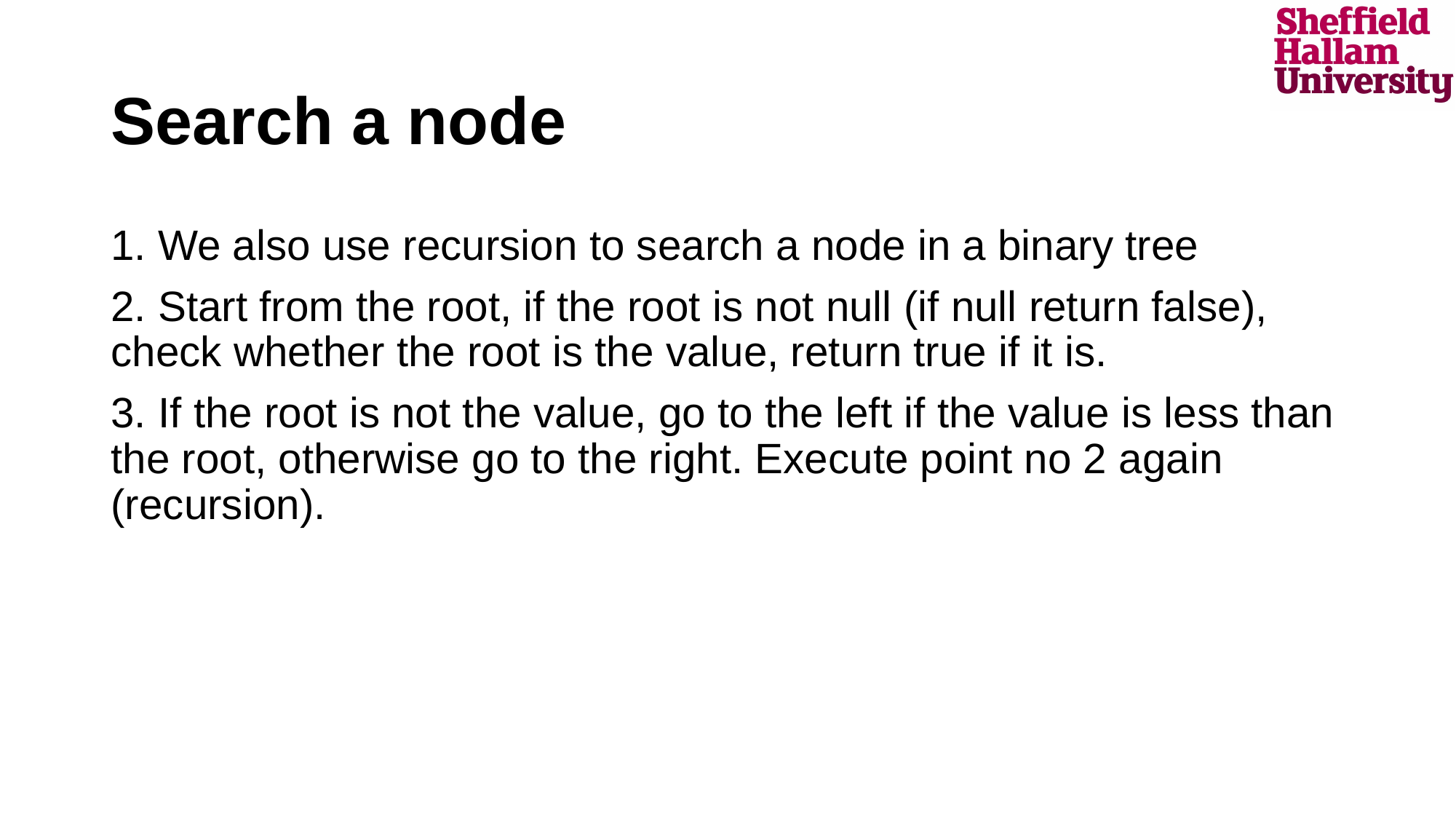

# Search a node
1. We also use recursion to search a node in a binary tree
2. Start from the root, if the root is not null (if null return false), check whether the root is the value, return true if it is.
3. If the root is not the value, go to the left if the value is less than the root, otherwise go to the right. Execute point no 2 again (recursion).